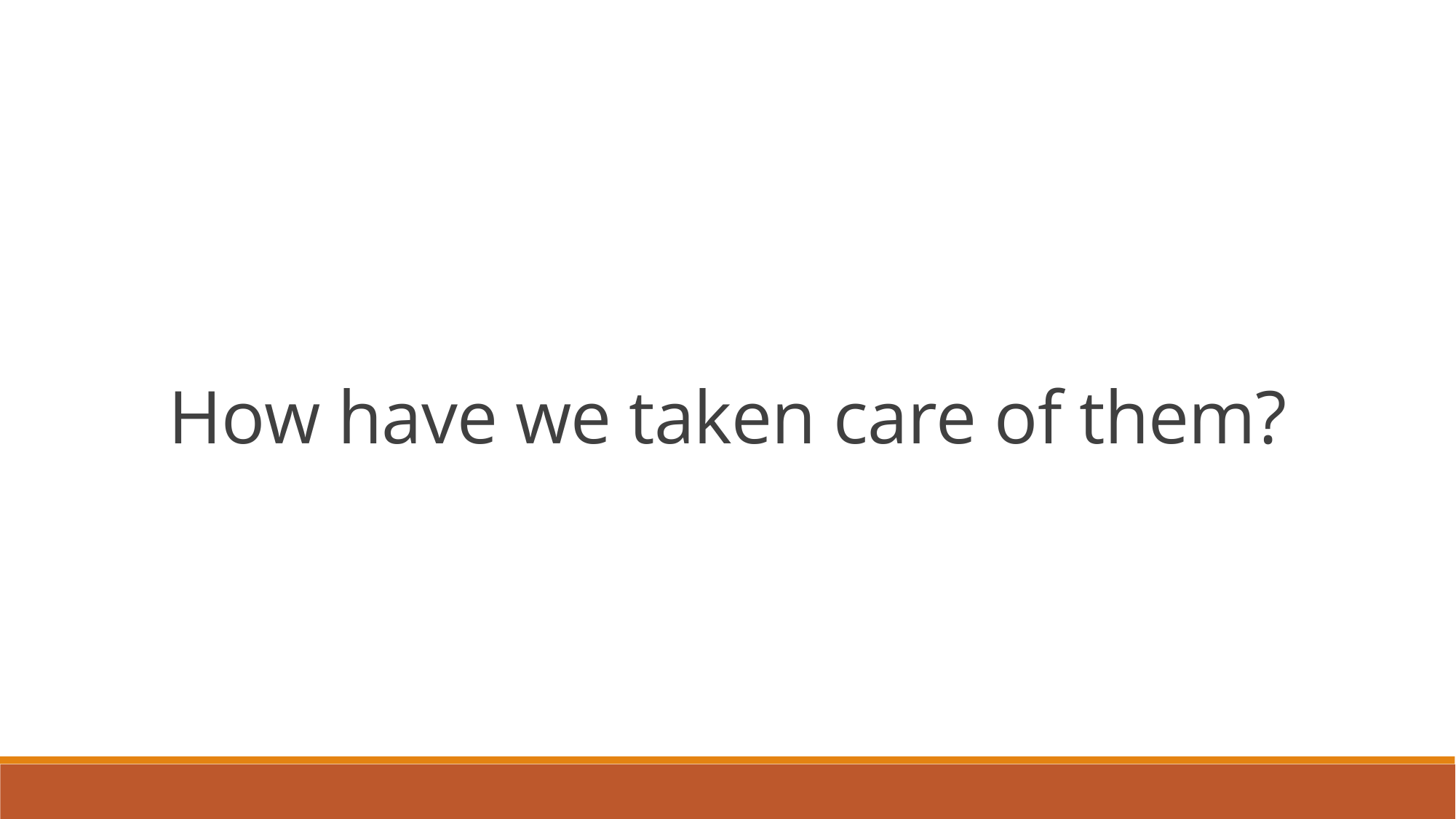

How have we taken care of them?